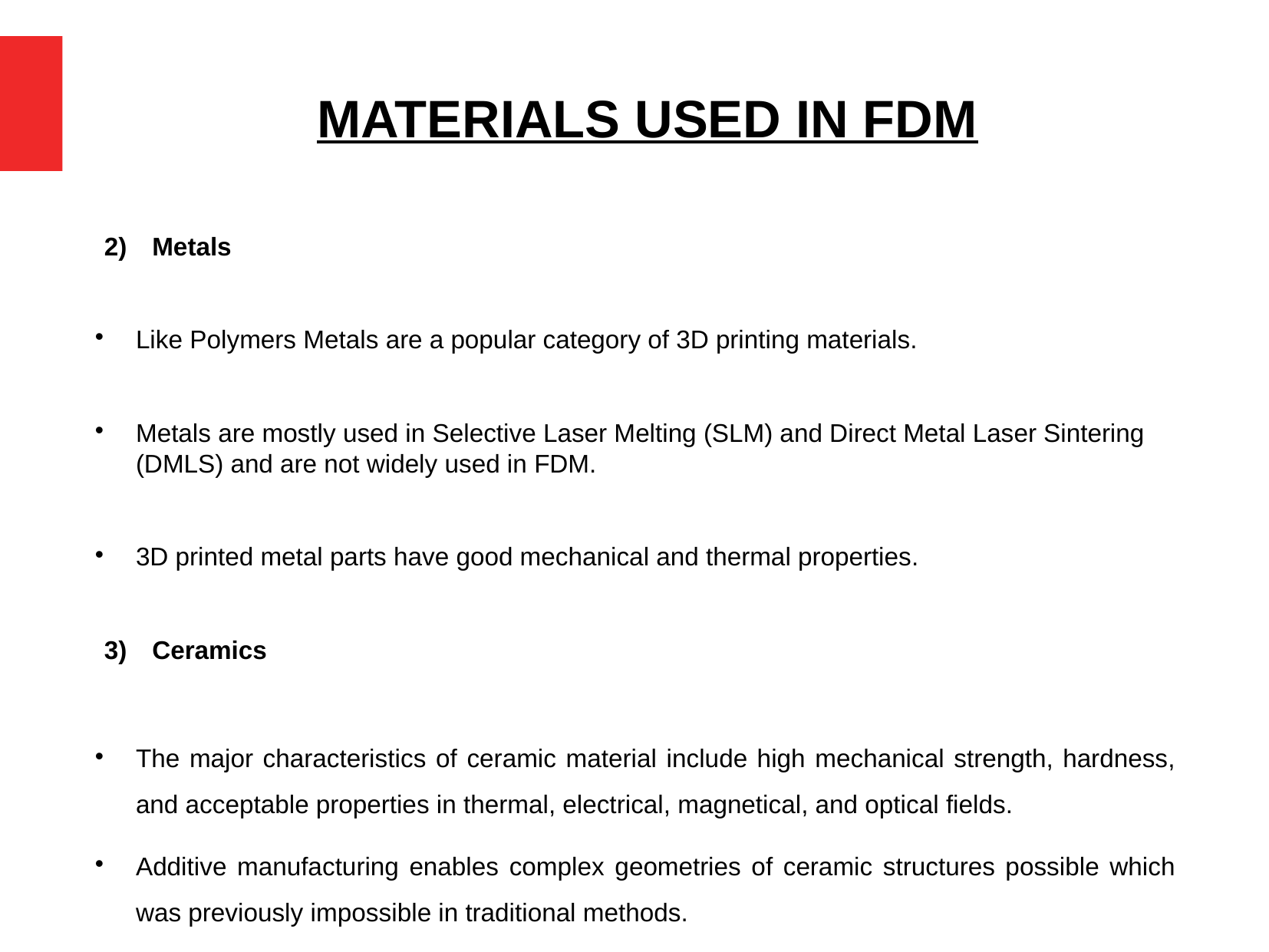

# MATERIALS USED IN FDM
 Metals

Like Polymers Metals are a popular category of 3D printing materials.

Metals are mostly used in Selective Laser Melting (SLM) and Direct Metal Laser Sintering (DMLS) and are not widely used in FDM.

3D printed metal parts have good mechanical and thermal properties.

 Ceramics

The major characteristics of ceramic material include high mechanical strength, hardness, and acceptable properties in thermal, electrical, magnetical, and optical fields.
Additive manufacturing enables complex geometries of ceramic structures possible which was previously impossible in traditional methods.